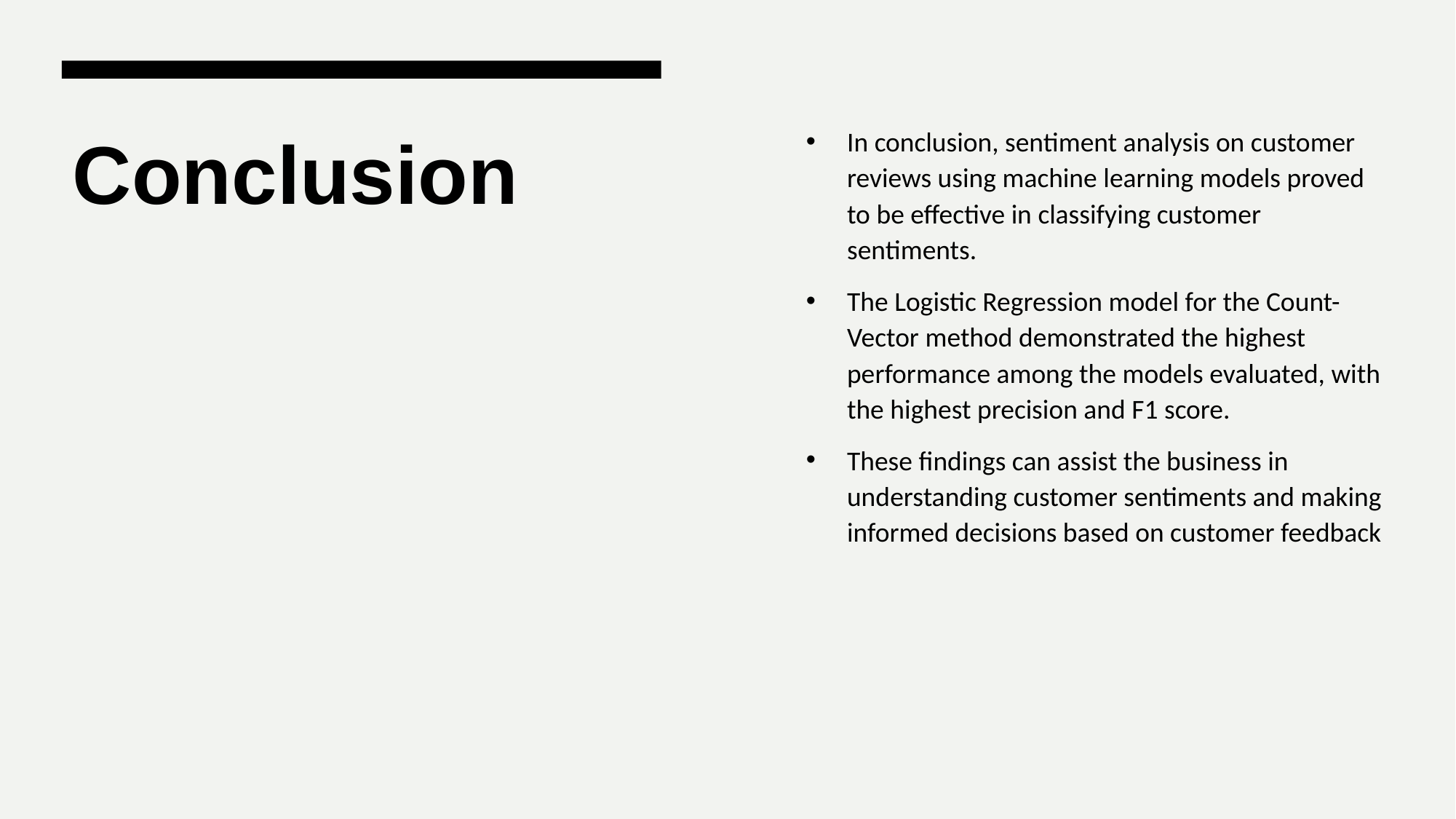

In conclusion, sentiment analysis on customer reviews using machine learning models proved to be effective in classifying customer sentiments.
The Logistic Regression model for the Count-Vector method demonstrated the highest performance among the models evaluated, with the highest precision and F1 score.
These findings can assist the business in understanding customer sentiments and making informed decisions based on customer feedback
# Conclusion